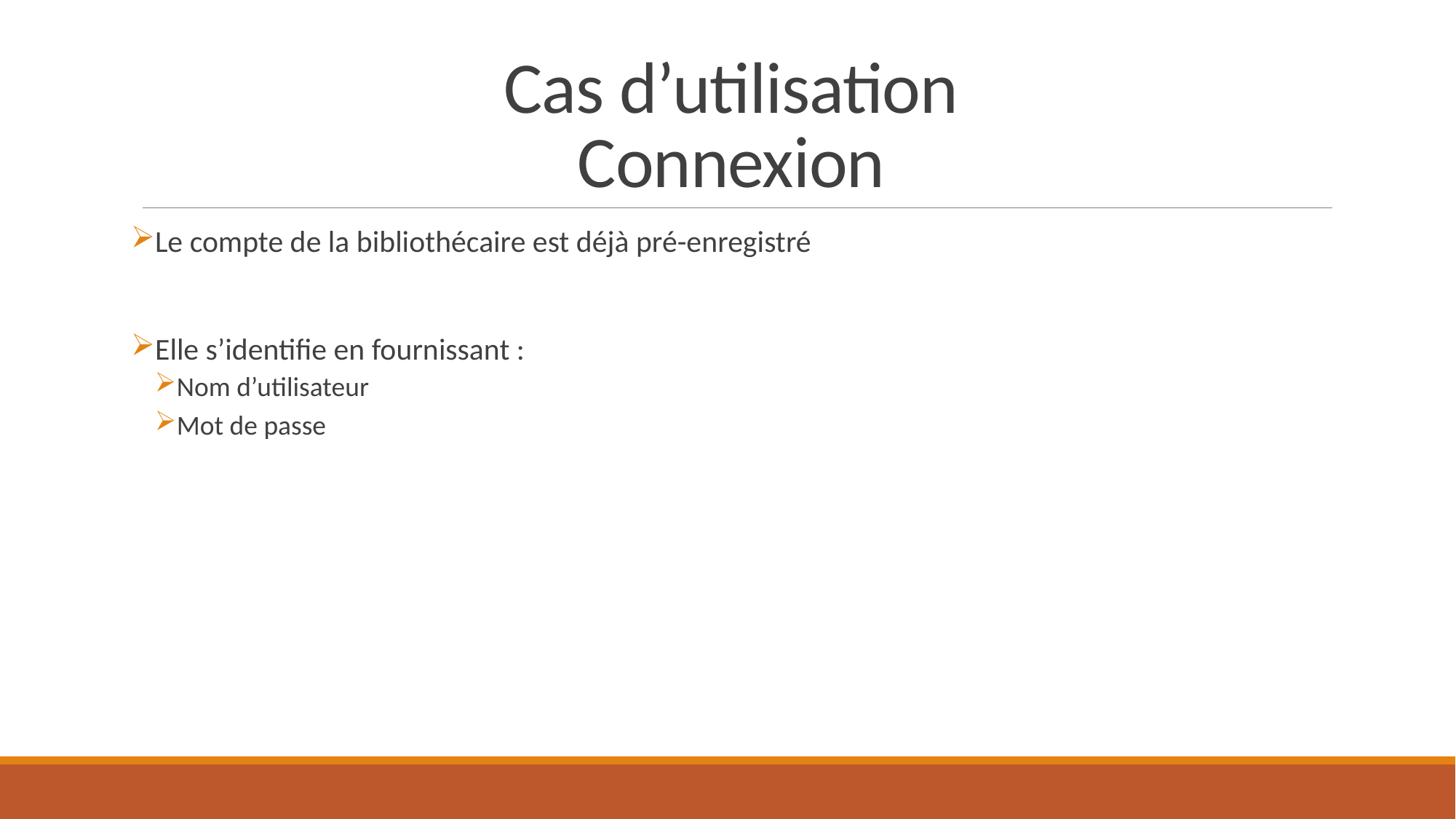

# Cas d’utilisation Connexion
Le compte de la bibliothécaire est déjà pré-enregistré

Elle s’identifie en fournissant :
Nom d’utilisateur
Mot de passe